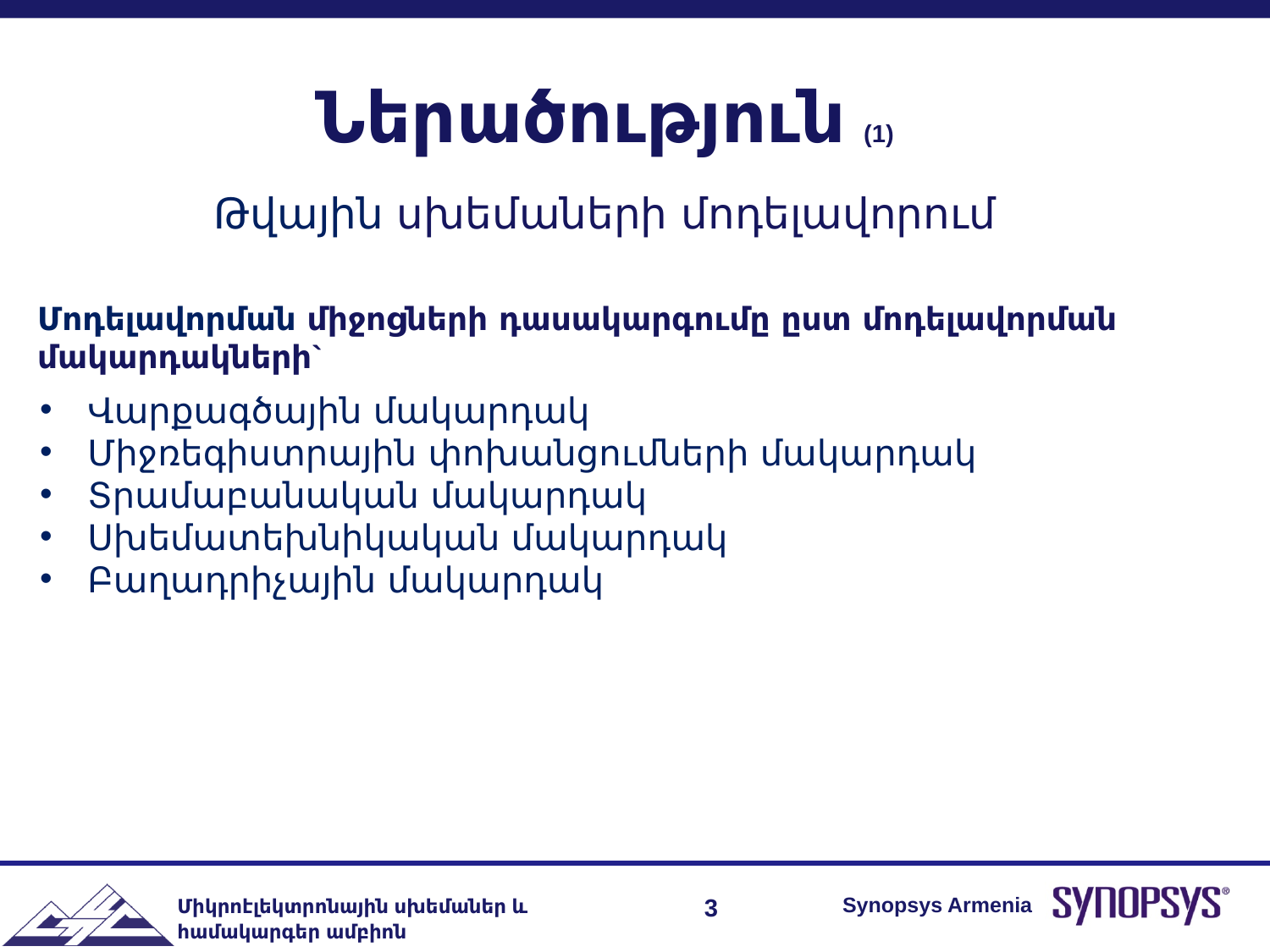

Ներածություն (1)

Թվային սխեմաների մոդելավորում
Մոդելավորման միջոցների դասակարգումը ըստ մոդելավորման մակարդակների`
Վարքագծային մակարդակ
Միջռեգիստրային փոխանցումների մակարդակ
Տրամաբանական մակարդակ
Սխեմատեխնիկական մակարդակ
Բաղադրիչային մակարդակ